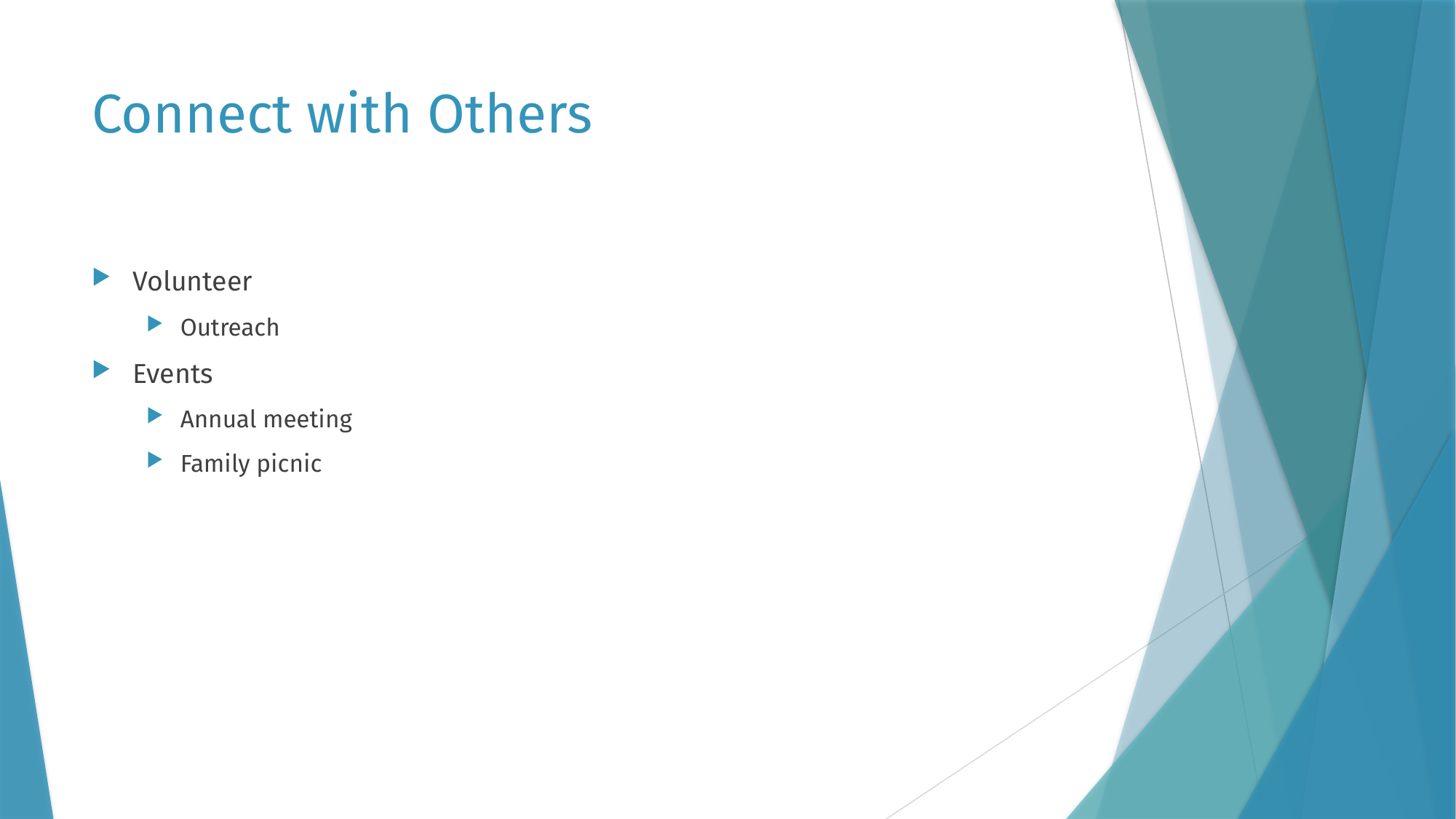

# Connect with Others
Volunteer
Outreach
Events
Annual meeting
Family picnic